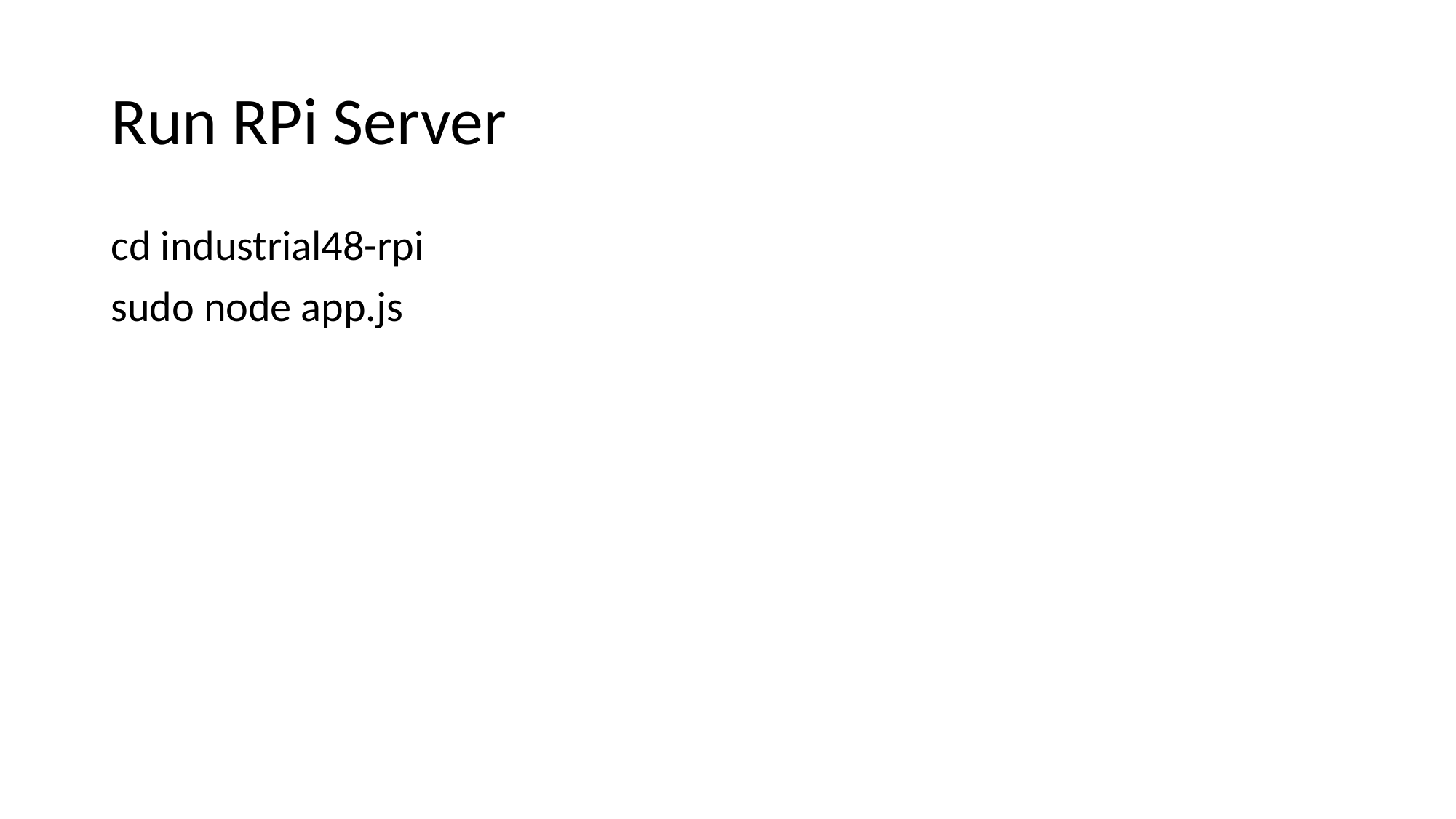

# Run RPi Server
cd industrial48-rpi
sudo node app.js